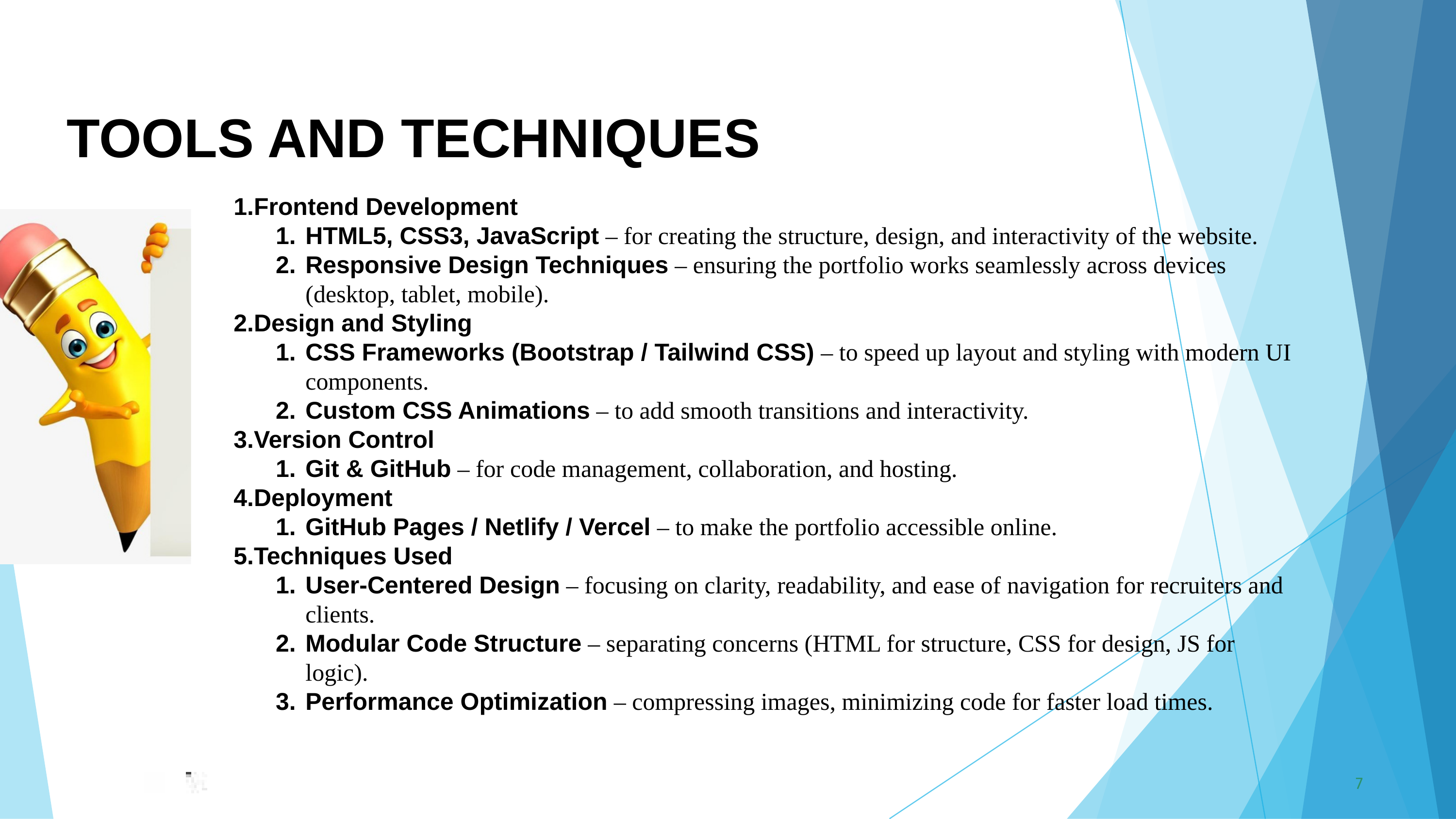

TOOLS AND TECHNIQUES
Frontend Development
HTML5, CSS3, JavaScript – for creating the structure, design, and interactivity of the website.
Responsive Design Techniques – ensuring the portfolio works seamlessly across devices (desktop, tablet, mobile).
Design and Styling
CSS Frameworks (Bootstrap / Tailwind CSS) – to speed up layout and styling with modern UI components.
Custom CSS Animations – to add smooth transitions and interactivity.
Version Control
Git & GitHub – for code management, collaboration, and hosting.
Deployment
GitHub Pages / Netlify / Vercel – to make the portfolio accessible online.
Techniques Used
User-Centered Design – focusing on clarity, readability, and ease of navigation for recruiters and clients.
Modular Code Structure – separating concerns (HTML for structure, CSS for design, JS for logic).
Performance Optimization – compressing images, minimizing code for faster load times.

7